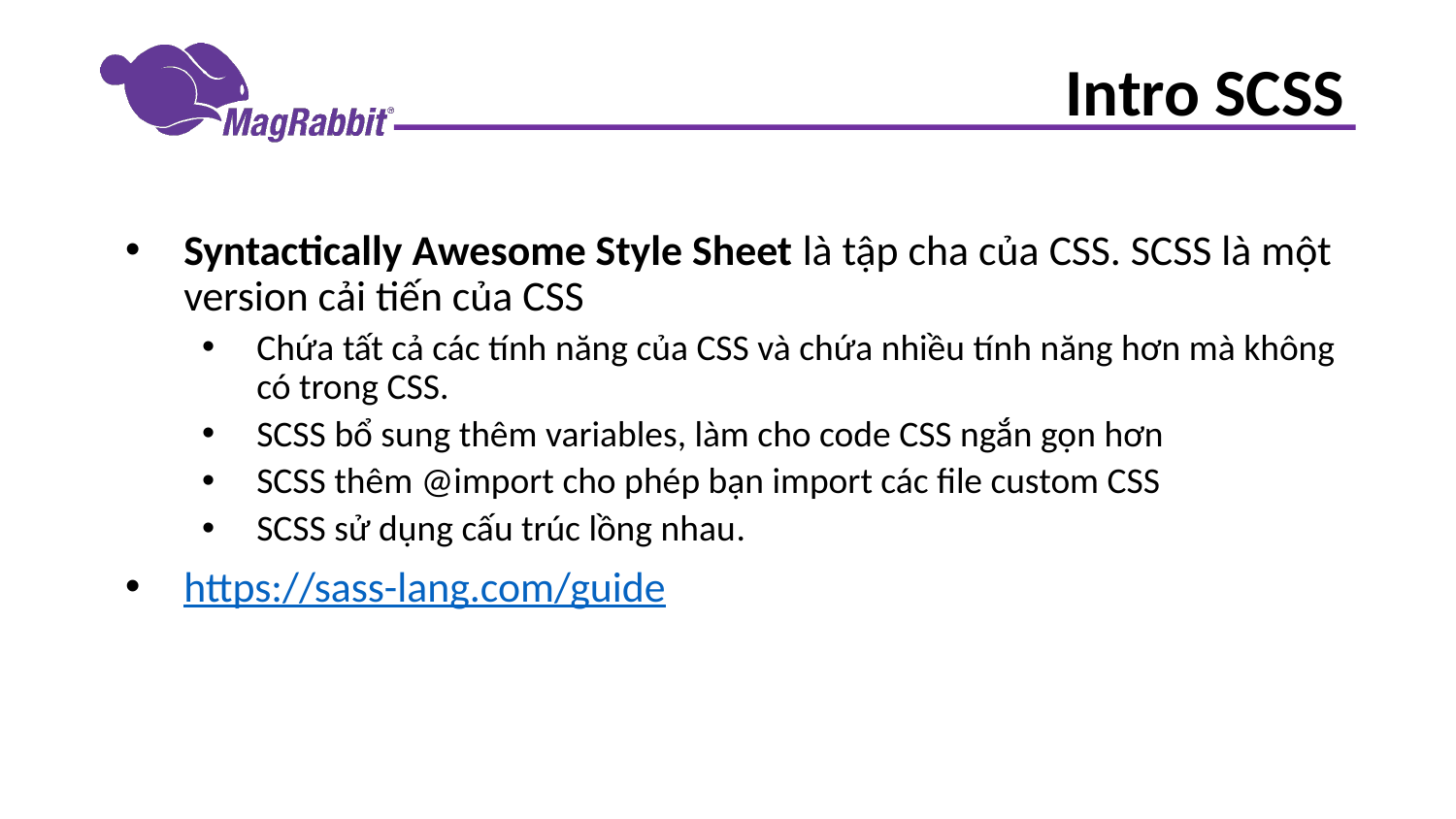

# Intro SCSS
Syntactically Awesome Style Sheet là tập cha của CSS. SCSS là một version cải tiến của CSS
Chứa tất cả các tính năng của CSS và chứa nhiều tính năng hơn mà không có trong CSS.
SCSS bổ sung thêm variables, làm cho code CSS ngắn gọn hơn
SCSS thêm @import cho phép bạn import các file custom CSS
SCSS sử dụng cấu trúc lồng nhau.
https://sass-lang.com/guide